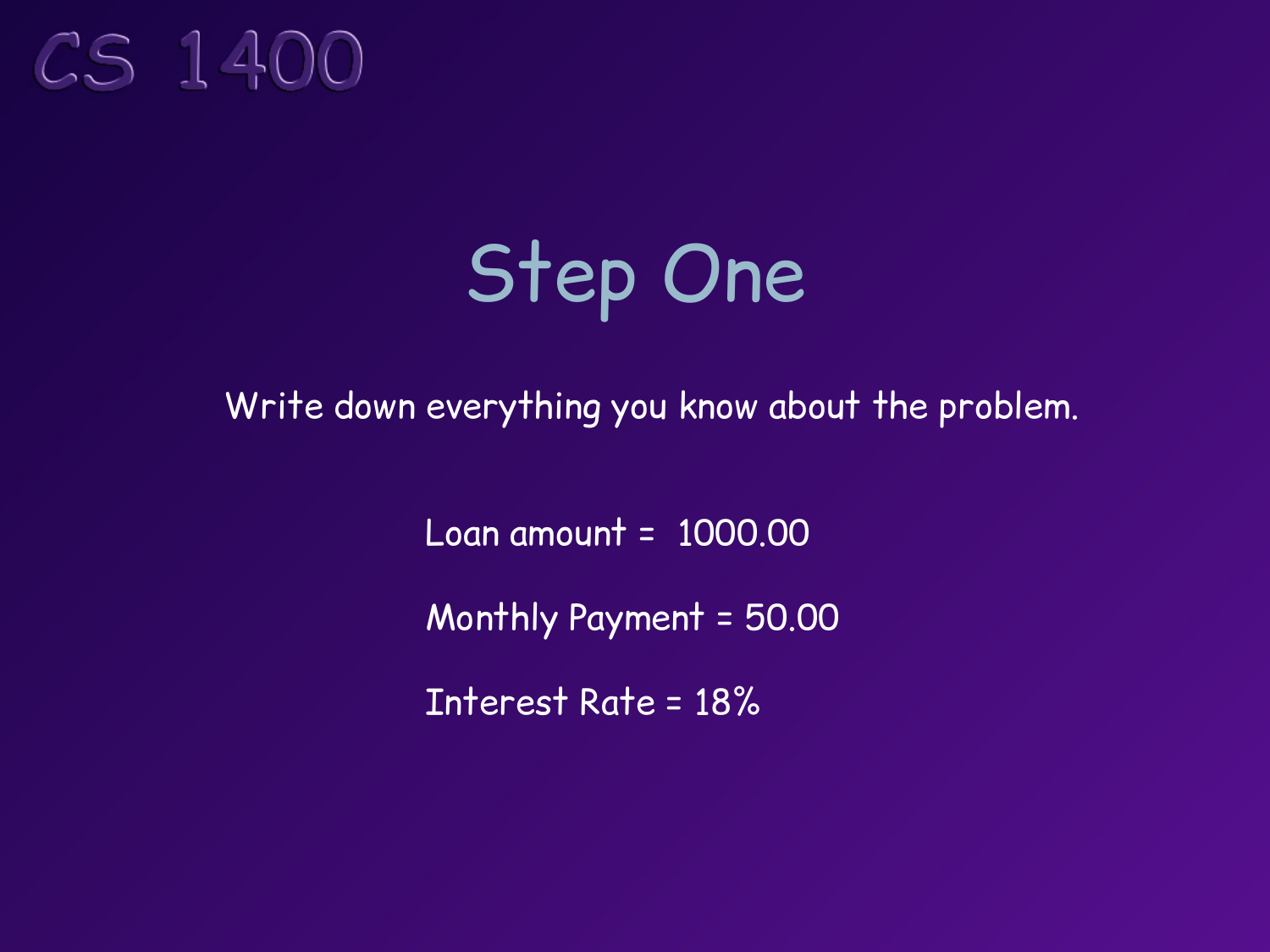

# Step One
Write down everything you know about the problem.
Loan amount =  1000.00

Monthly Payment = 50.00

Interest Rate = 18%